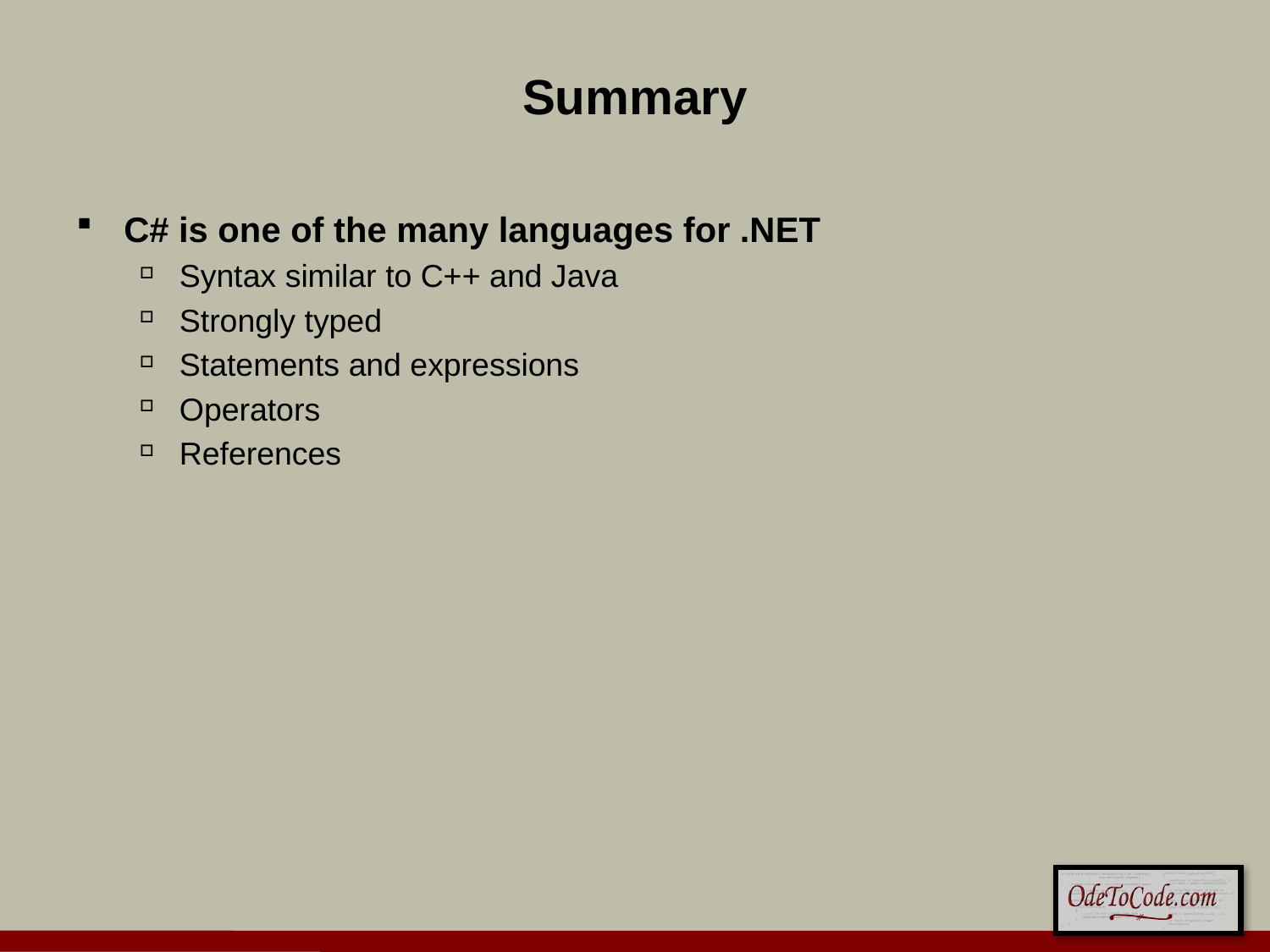

# Summary
C# is one of the many languages for .NET
Syntax similar to C++ and Java
Strongly typed
Statements and expressions
Operators
References